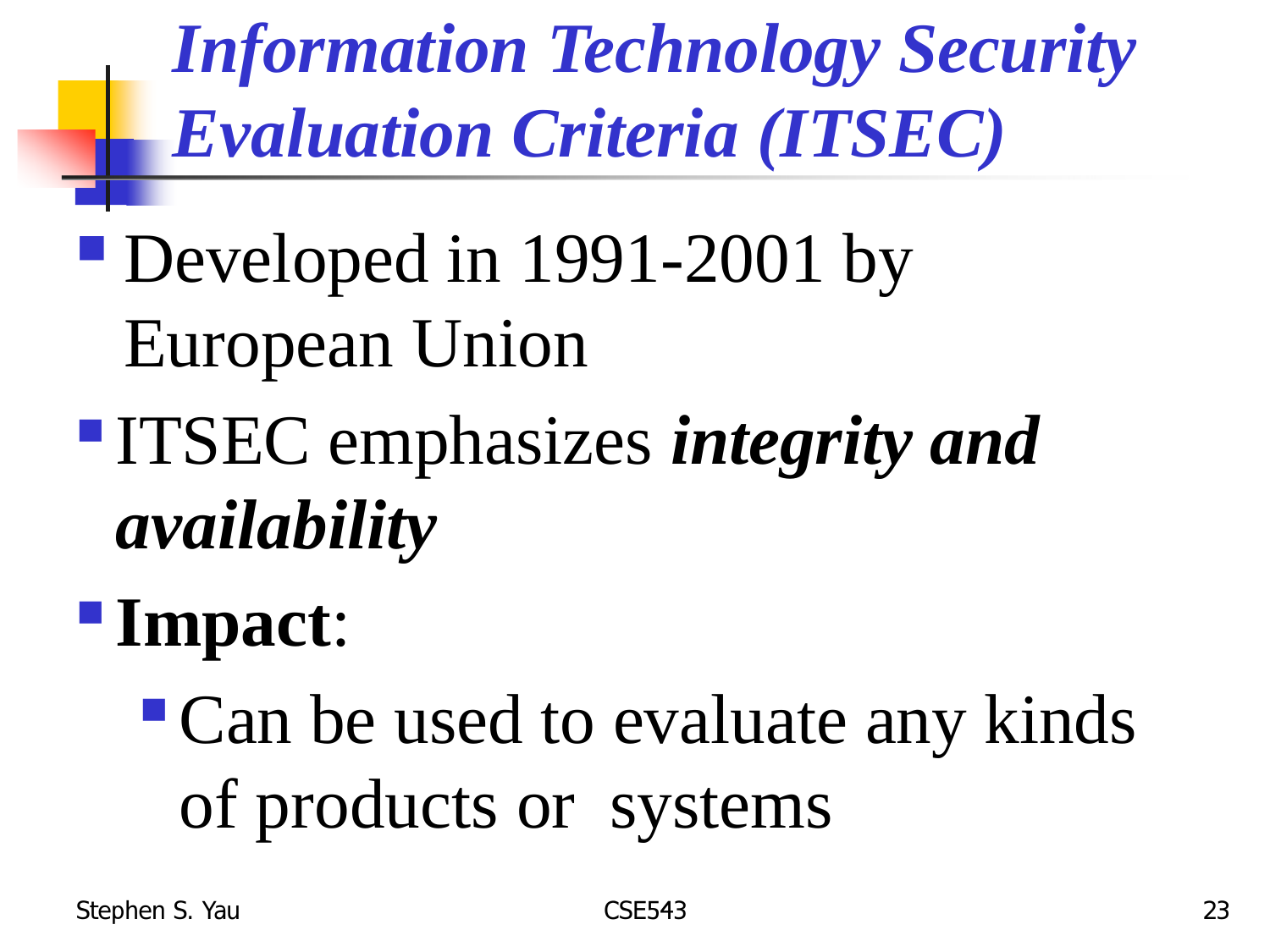

# Information Technology Security Evaluation Criteria (ITSEC)
Developed in 1991-2001 by European Union
ITSEC emphasizes integrity and availability
Impact:
Can be used to evaluate any kinds of products or  systems
CSE543
23
Stephen S. Yau